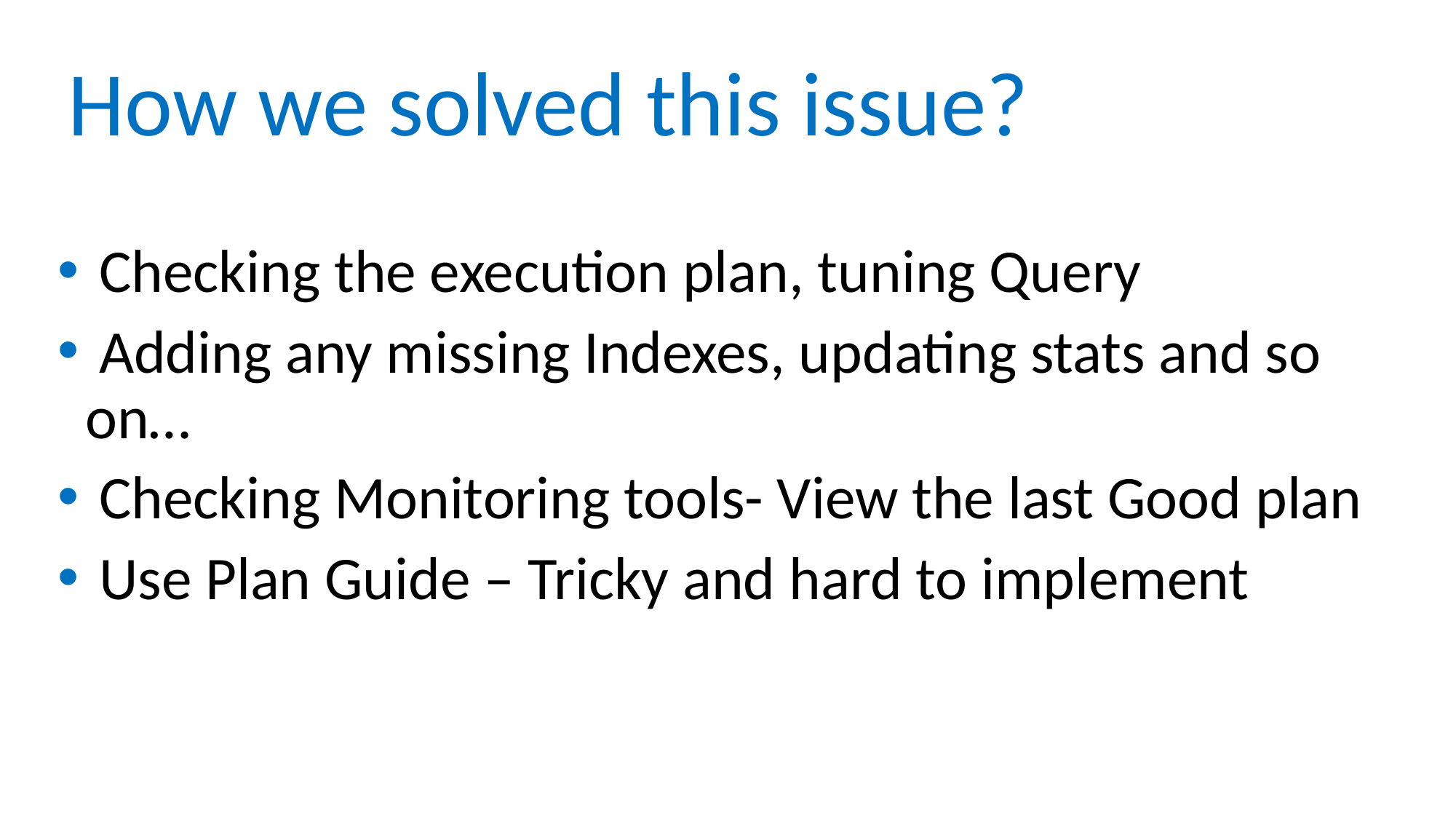

# How we solved this issue?
 Checking the execution plan, tuning Query
 Adding any missing Indexes, updating stats and so on…
 Checking Monitoring tools- View the last Good plan
 Use Plan Guide – Tricky and hard to implement